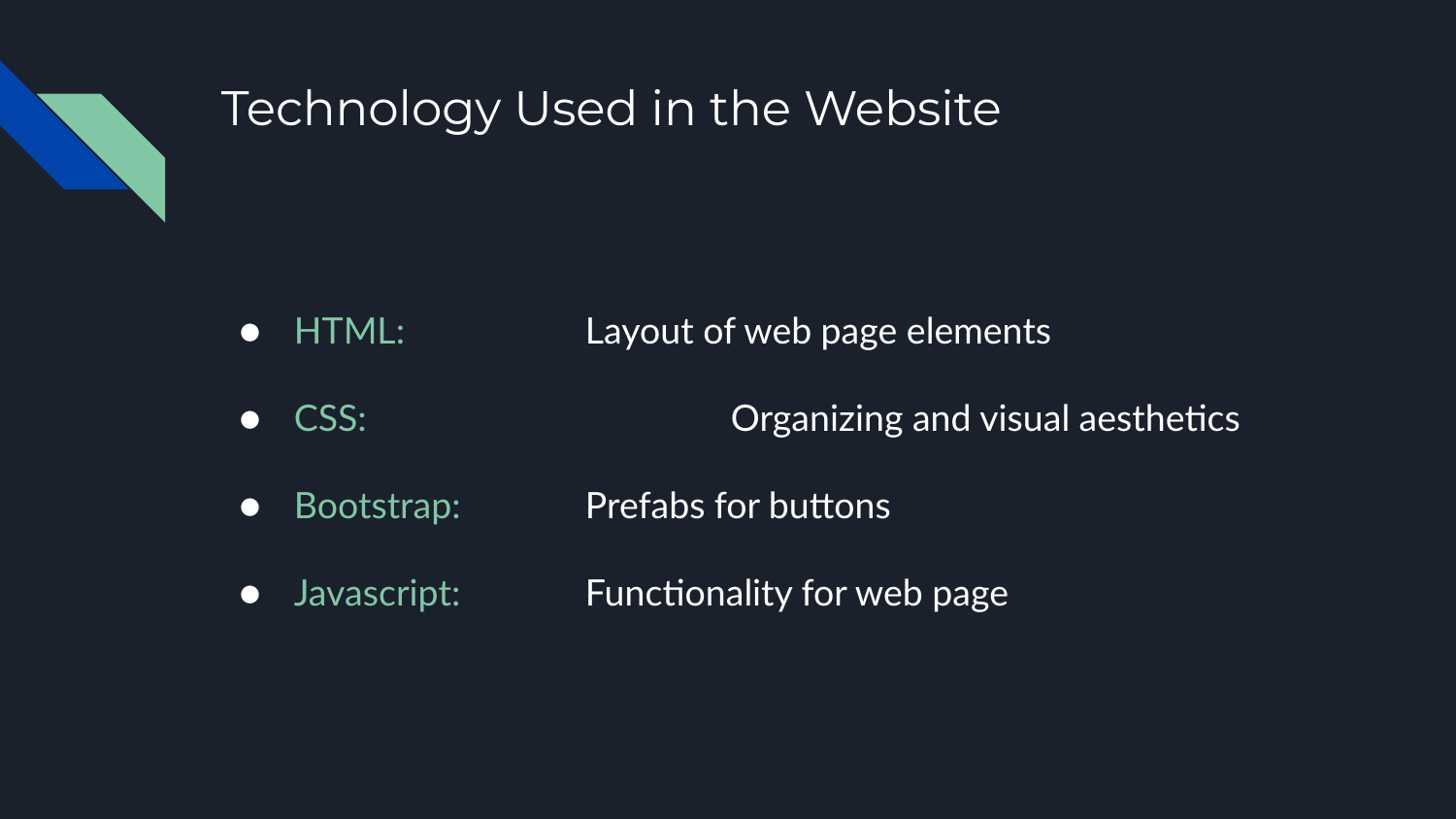

# Technology Used in the Website
HTML:		Layout of web page elements
CSS:			Organizing and visual aesthetics
Bootstrap:	Prefabs for buttons
Javascript:	Functionality for web page